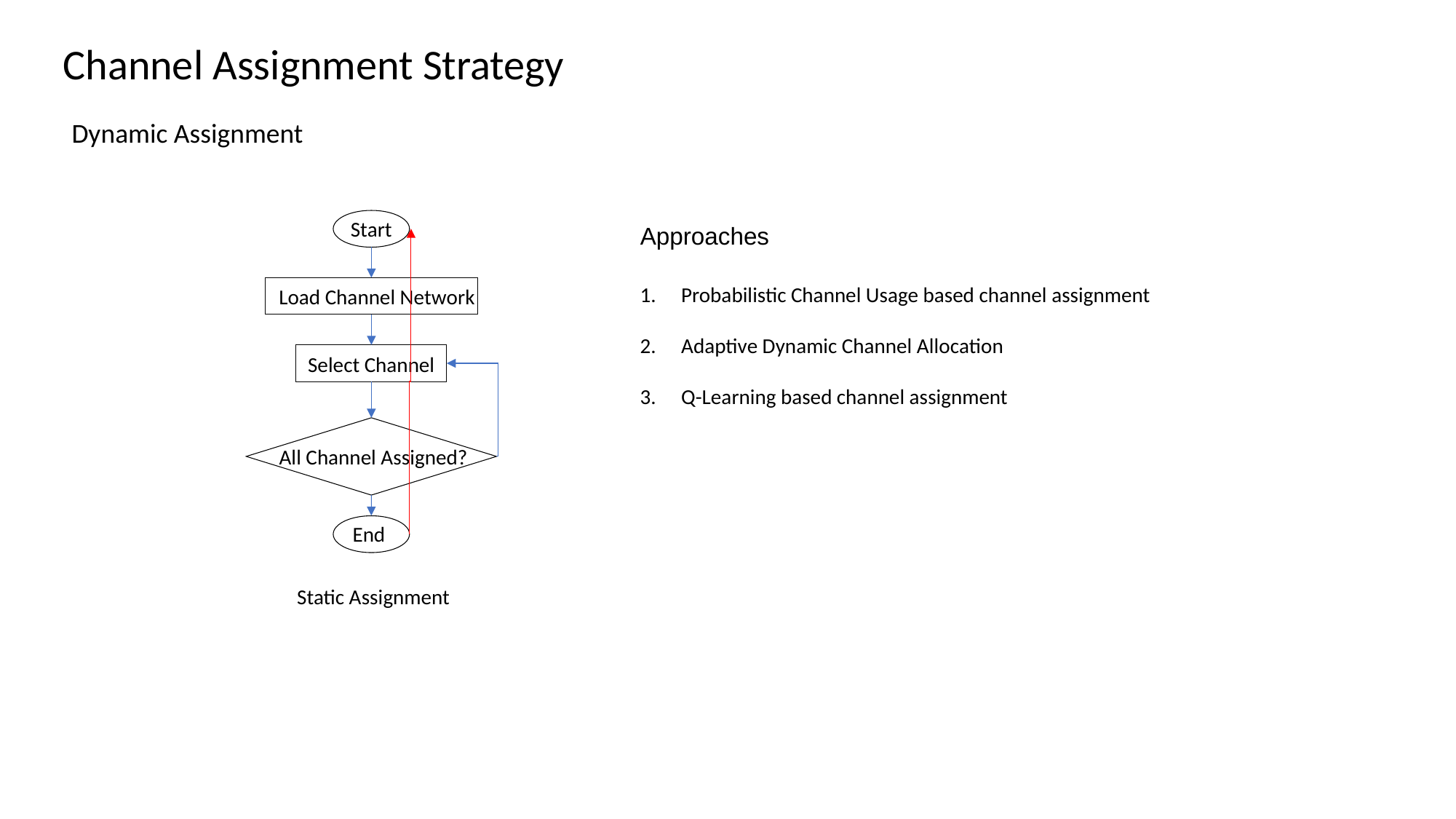

Channel Assignment Strategy
Dynamic Assignment

Start
Approaches
Probabilistic Channel Usage based channel assignment

Adaptive Dynamic Channel Allocation

Q-Learning based channel assignment

Load Channel Network

Select Channel

All Channel Assigned?
End

Static Assignment